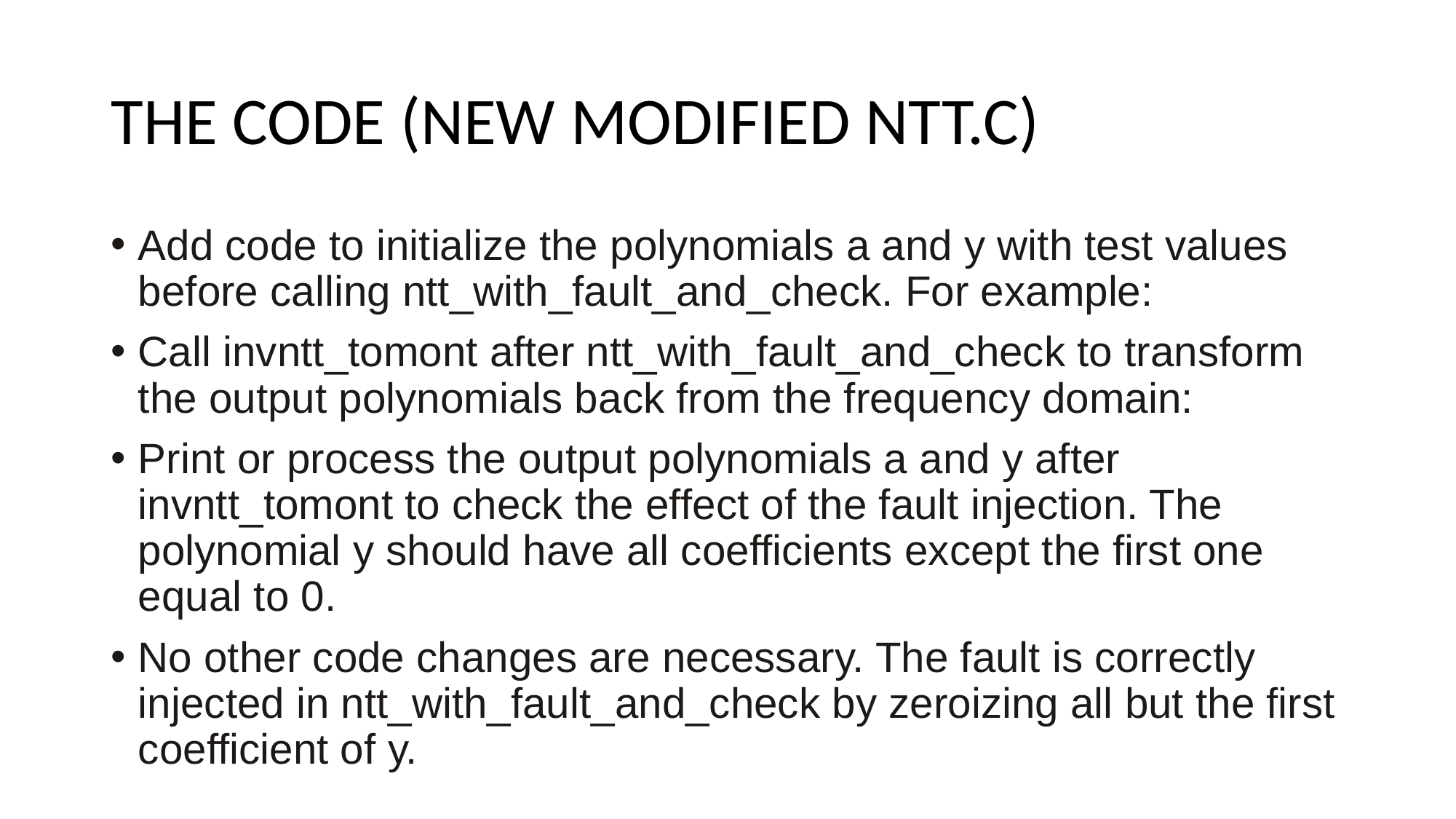

# THE CODE (NEW MODIFIED NTT.C)
Add code to initialize the polynomials a and y with test values before calling ntt_with_fault_and_check. For example:
Call invntt_tomont after ntt_with_fault_and_check to transform the output polynomials back from the frequency domain:
Print or process the output polynomials a and y after invntt_tomont to check the effect of the fault injection. The polynomial y should have all coefficients except the first one equal to 0.
No other code changes are necessary. The fault is correctly injected in ntt_with_fault_and_check by zeroizing all but the first coefficient of y.